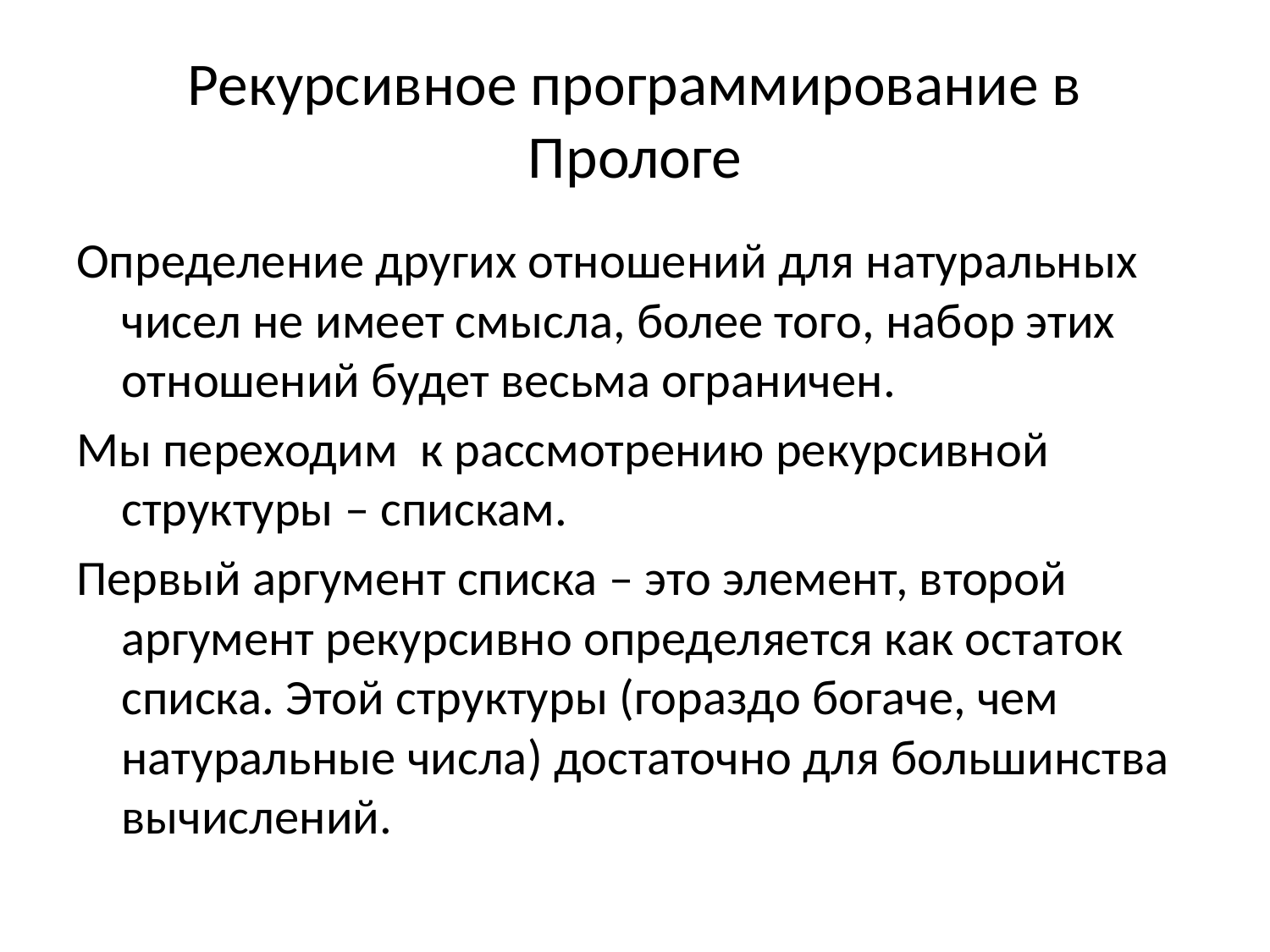

# Рекурсивное программирование в Прологе
Определение других отношений для натуральных чисел не имеет смысла, более того, набор этих отношений будет весьма ограничен.
Мы переходим  к рассмотрению рекурсивной структуры – спискам.
Первый аргумент списка – это элемент, второй аргумент рекурсивно определяется как остаток списка. Этой структуры (гораздо богаче, чем натуральные числа) достаточно для большинства вычислений.